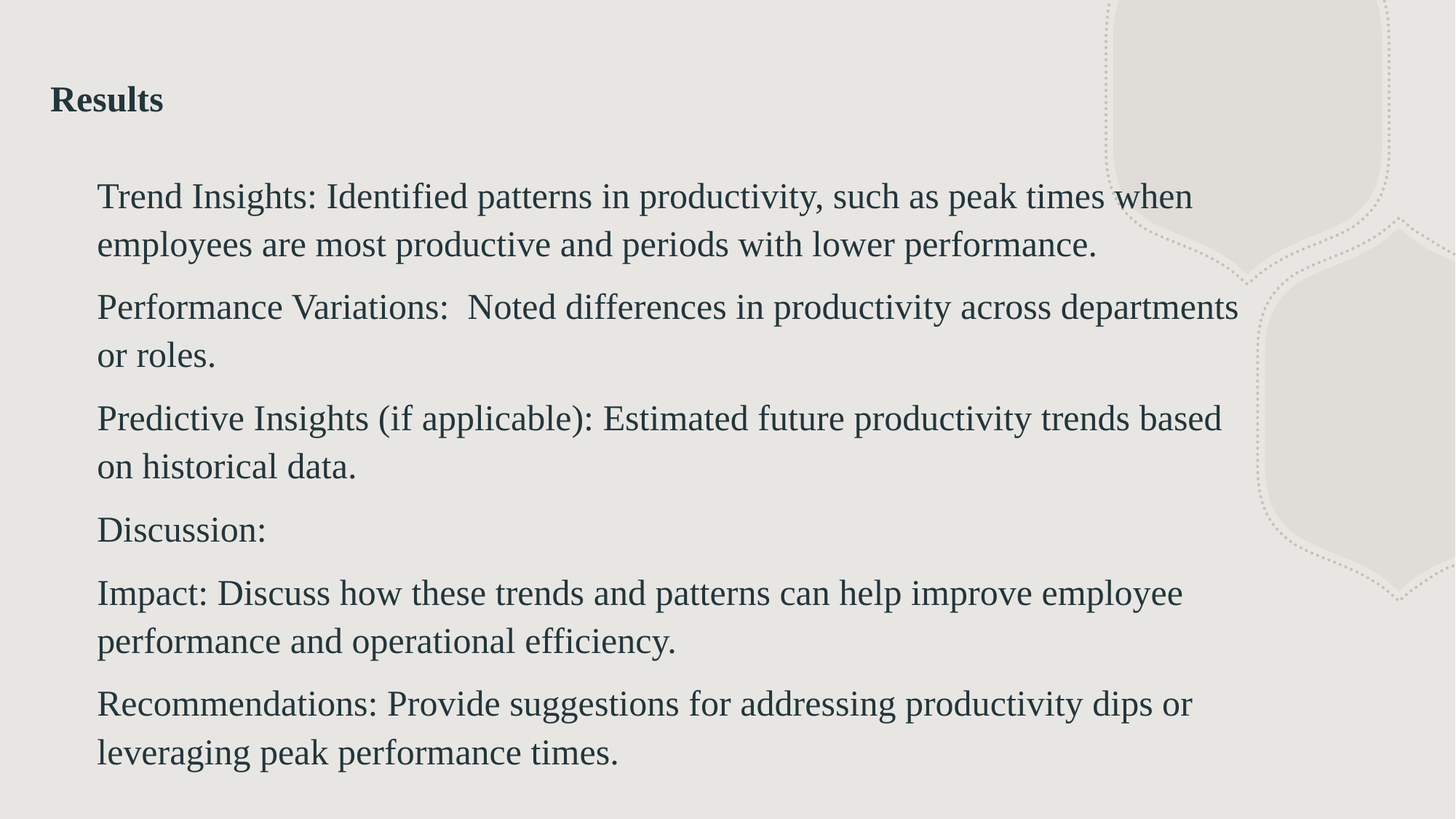

# Results

Trend Insights: Identified patterns in productivity, such as peak times when employees are most productive and periods with lower performance.
Performance Variations:  Noted differences in productivity across departments or roles.
Predictive Insights (if applicable): Estimated future productivity trends based on historical data.
Discussion:
Impact: Discuss how these trends and patterns can help improve employee performance and operational efficiency.
Recommendations: Provide suggestions for addressing productivity dips or leveraging peak performance times.